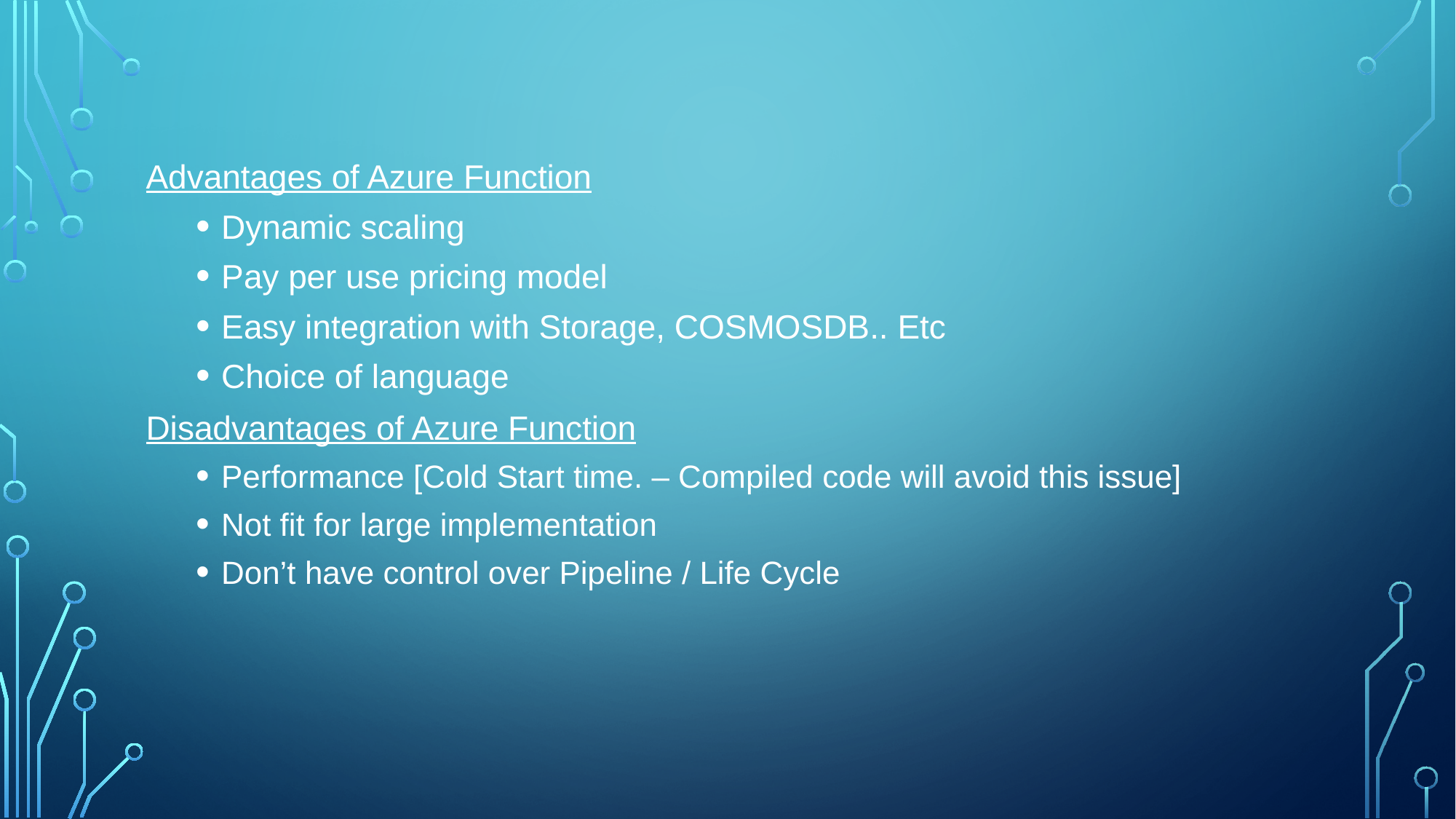

Advantages of Azure Function
Dynamic scaling
Pay per use pricing model
Easy integration with Storage, COSMOSDB.. Etc
Choice of language
Disadvantages of Azure Function
Performance [Cold Start time. – Compiled code will avoid this issue]
Not fit for large implementation
Don’t have control over Pipeline / Life Cycle